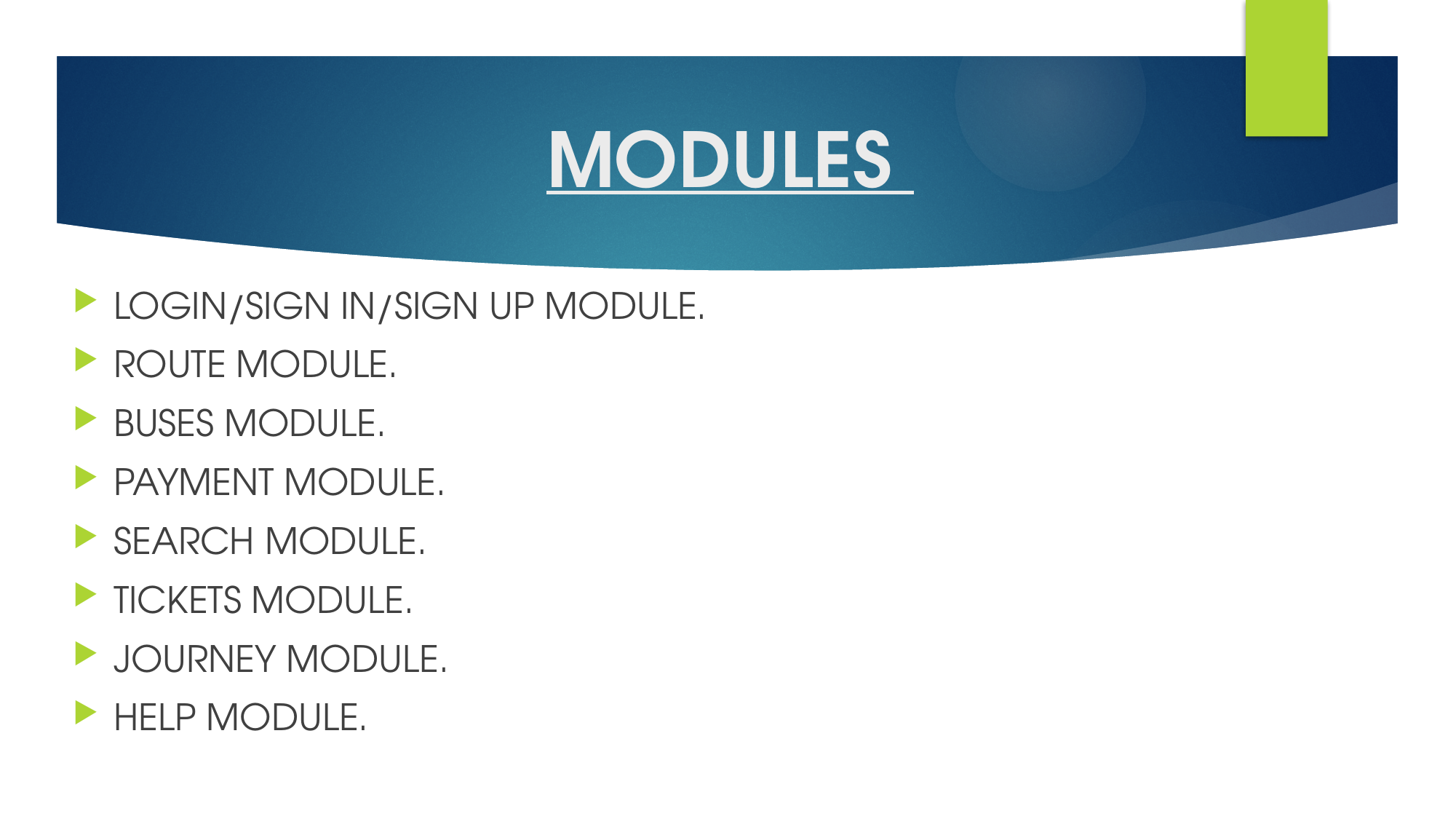

# MODULES
LOGIN/SIGN IN/SIGN UP MODULE.
ROUTE MODULE.
BUSES MODULE.
PAYMENT MODULE.
SEARCH MODULE.
TICKETS MODULE.
JOURNEY MODULE.
HELP MODULE.